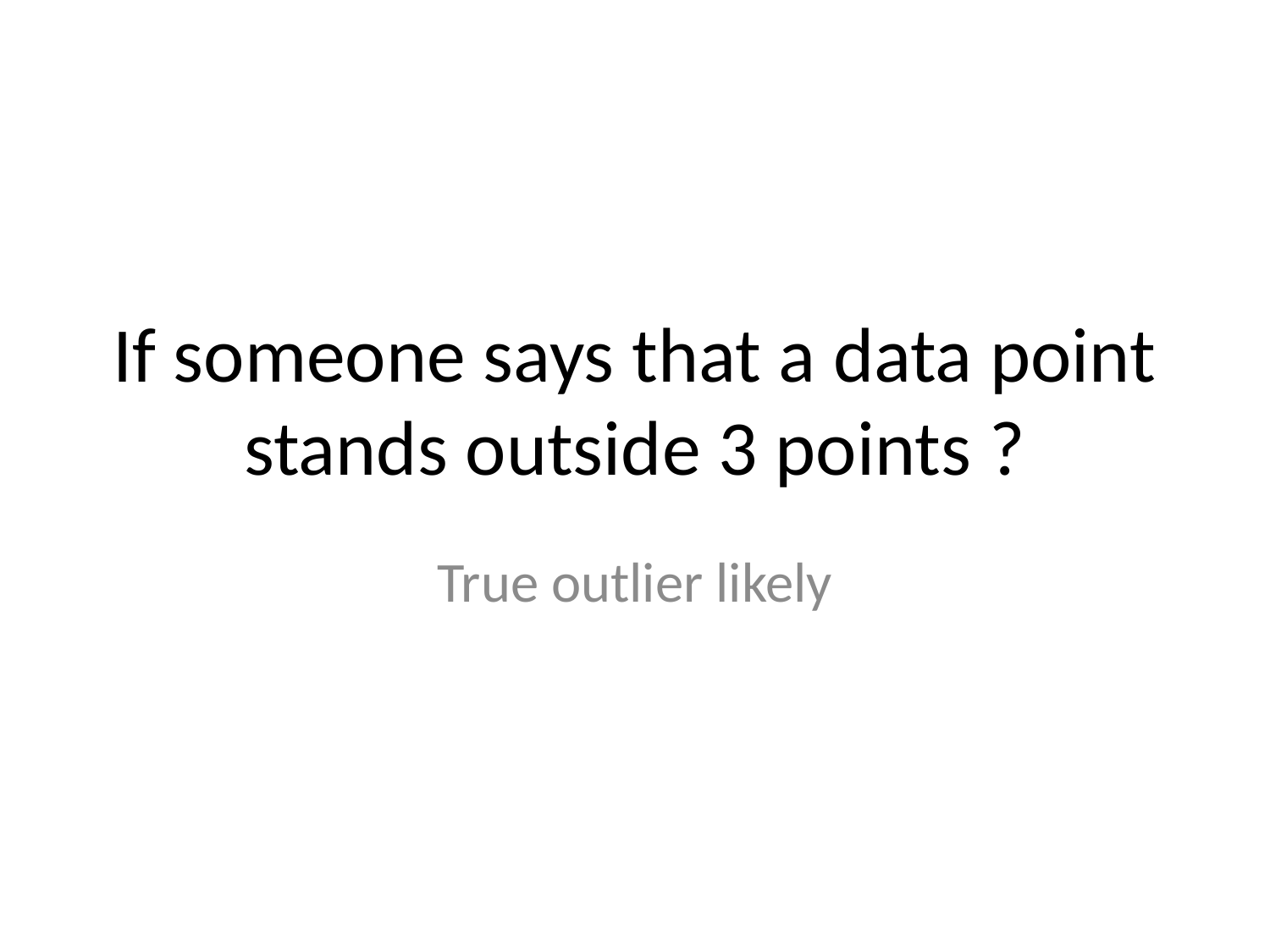

# If someone says that a data point stands outside 3 points ?
True outlier likely